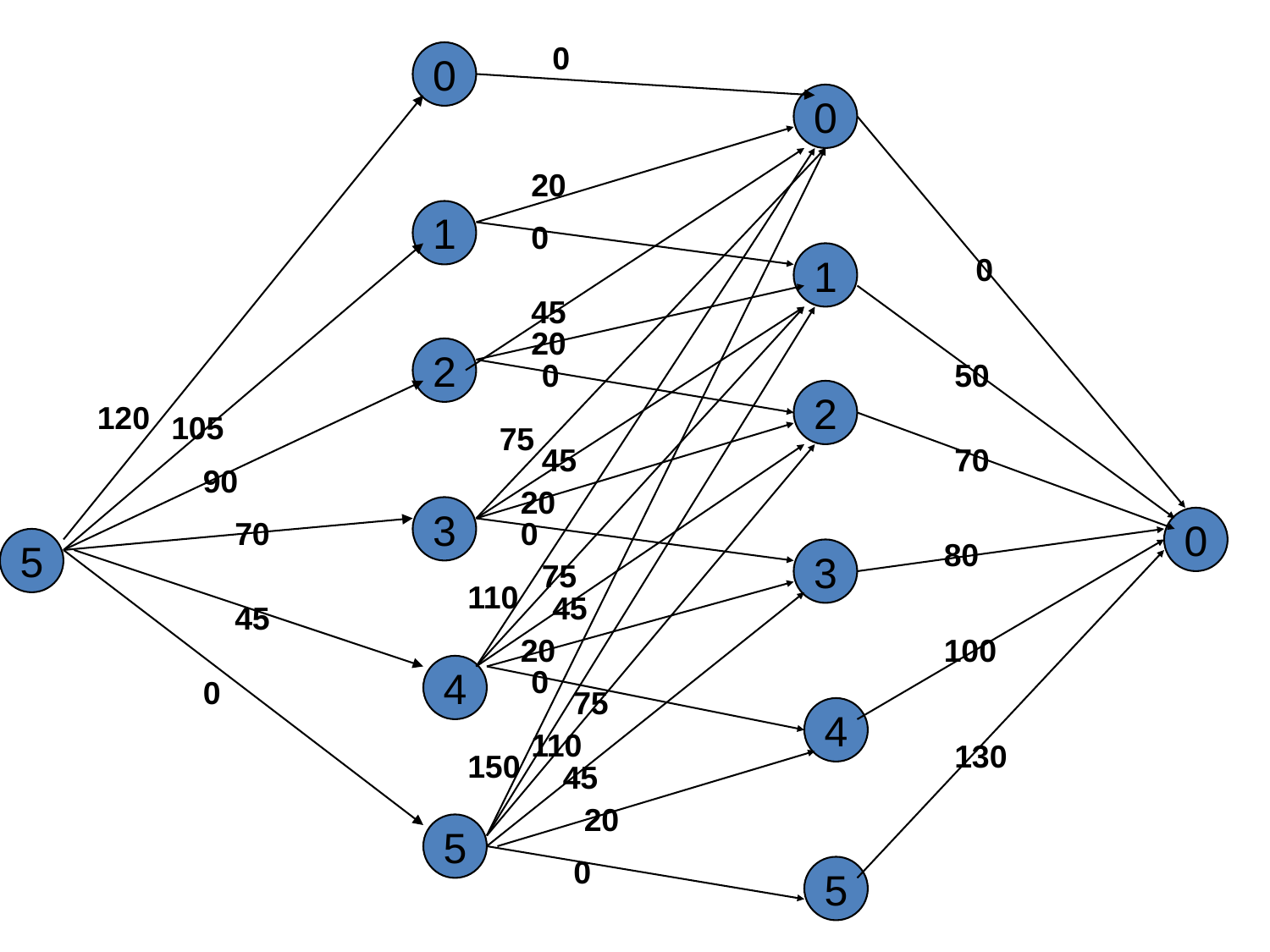

0
0

0

20
1
0

1
0

45

20
2
0
50

2
120
105
75

45
70

90
20
3
70
0
0

5

80
3

75

110

45
45

20
100
4
0
0

75
4
110
130
150

45
20
5

0
5